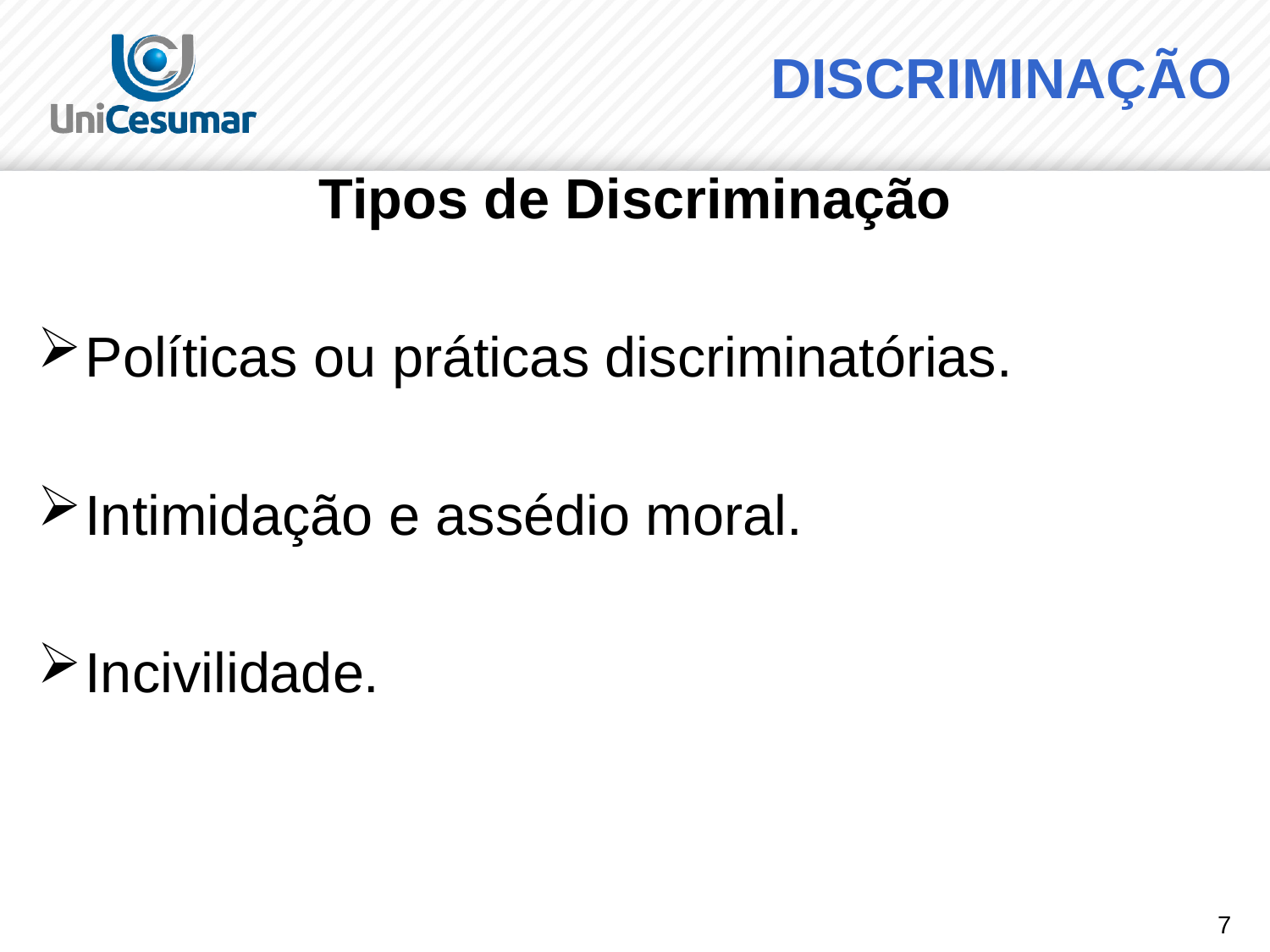

# DISCRIMINAÇÃO
Tipos de Discriminação

Políticas ou práticas discriminatórias.

Intimidação e assédio moral.

Incivilidade.